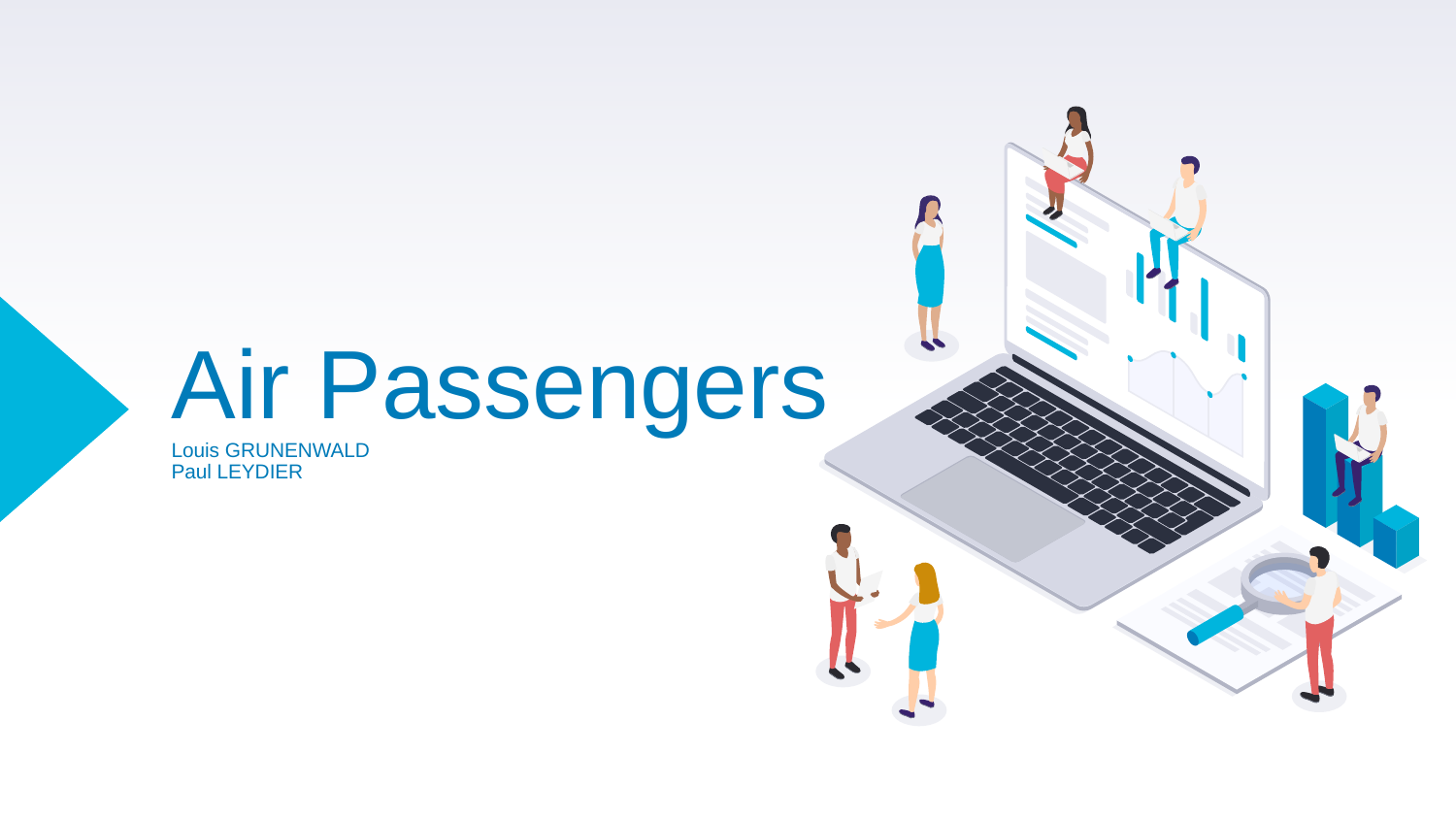

# Air Passengers
Louis GRUNENWALD
Paul LEYDIER